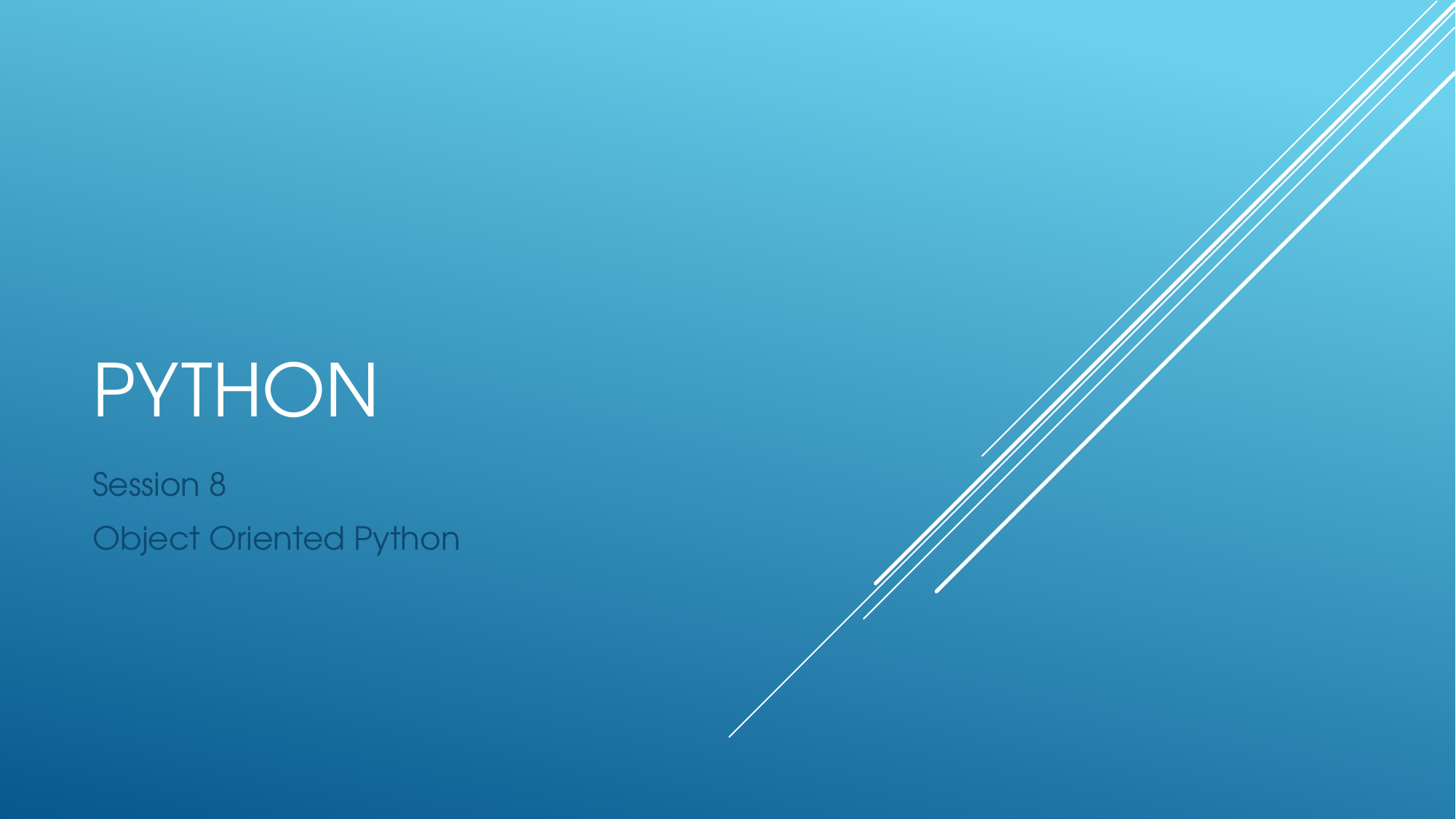

# Python
Session 8
Object Oriented Python